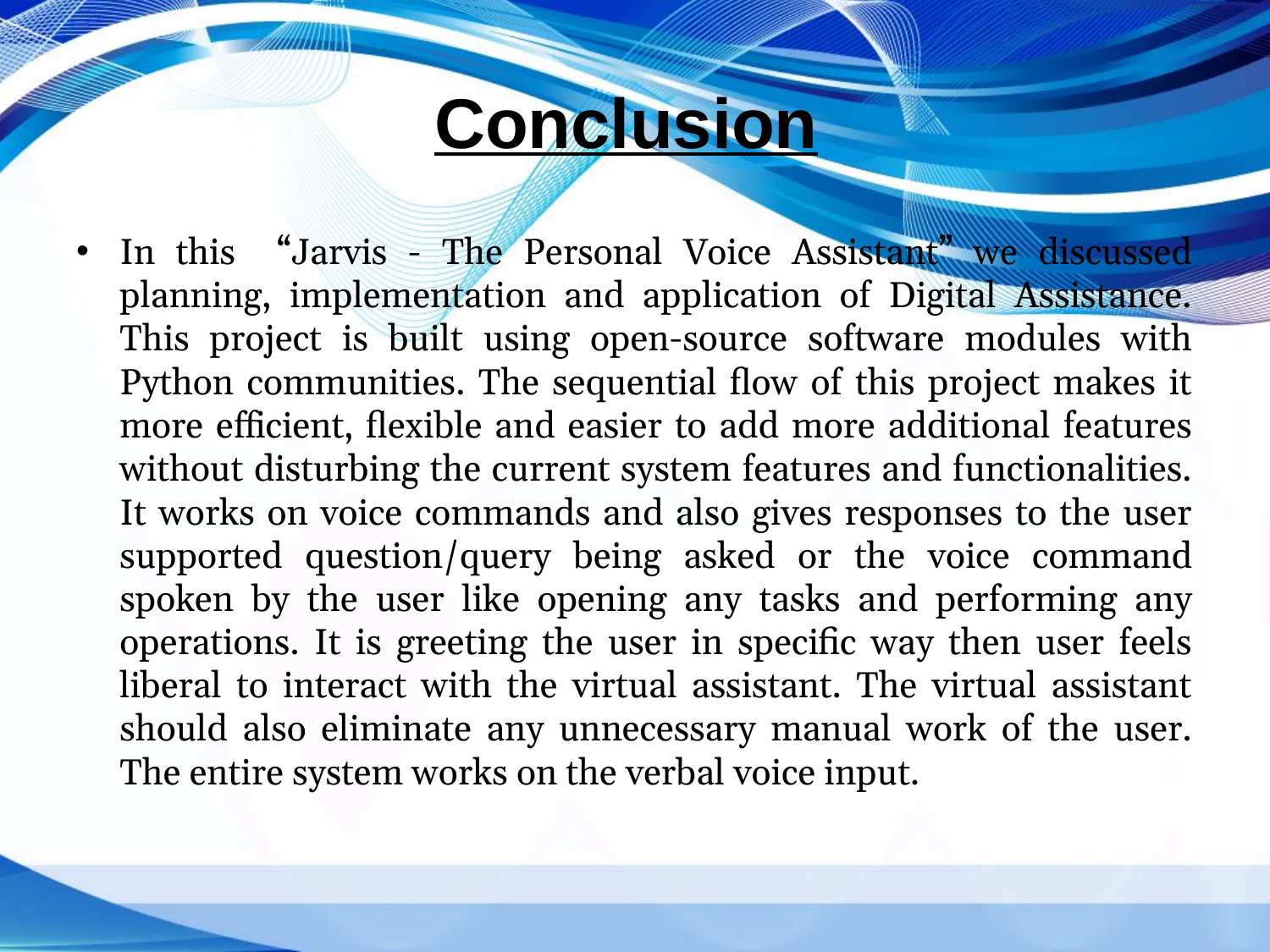

# Conclusion
In this  “Jarvis - The Personal Voice Assistant” we discussed planning, implementation and application of Digital Assistance. This project is built using open-source software modules with Python communities. The sequential flow of this project makes it more efficient, flexible and easier to add more additional features without disturbing the current system features and functionalities. It works on voice commands and also gives responses to the user supported question/query being asked or the voice command spoken by the user like opening any tasks and performing any operations. It is greeting the user in specific way then user feels liberal to interact with the virtual assistant. The virtual assistant should also eliminate any unnecessary manual work of the user. The entire system works on the verbal voice input.